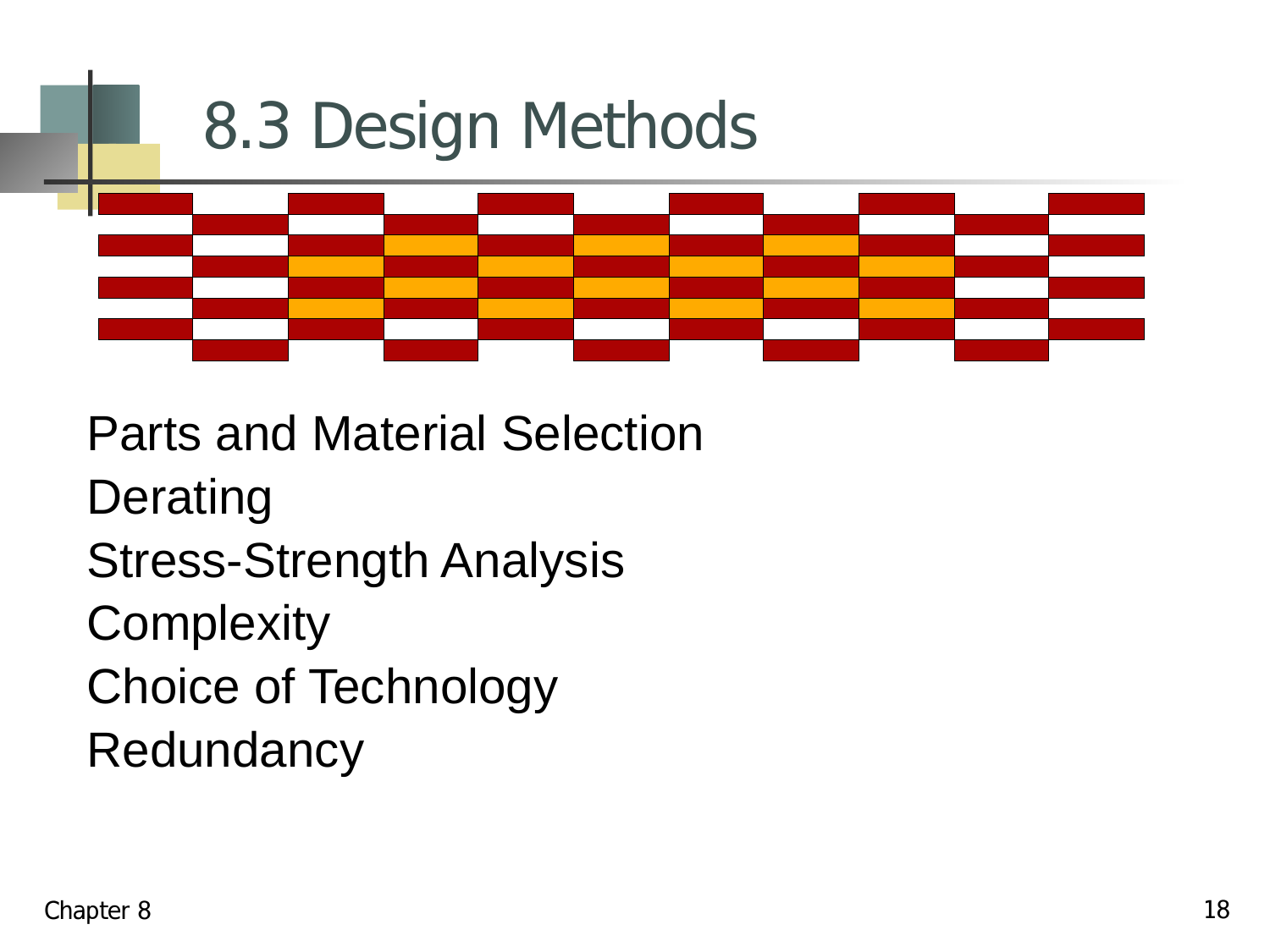

# 8.3 Design Methods

Parts and Material Selection
Derating
Stress-Strength Analysis
Complexity
Choice of Technology
Redundancy
18
Chapter 8